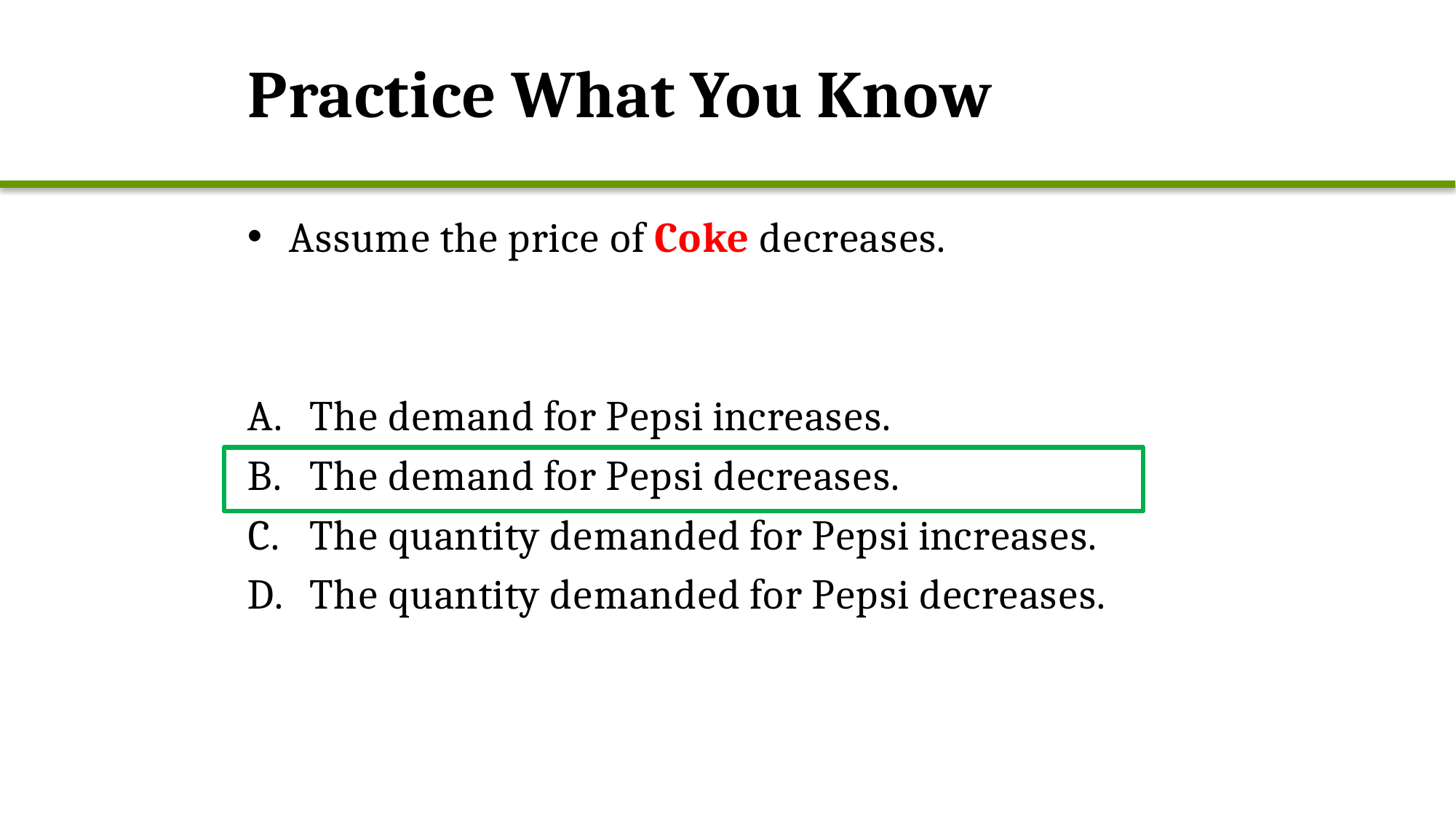

# Practice What You Know
Assume the price of Coke decreases.

The demand for Pepsi increases.
The demand for Pepsi decreases.
The quantity demanded for Pepsi increases.
The quantity demanded for Pepsi decreases.